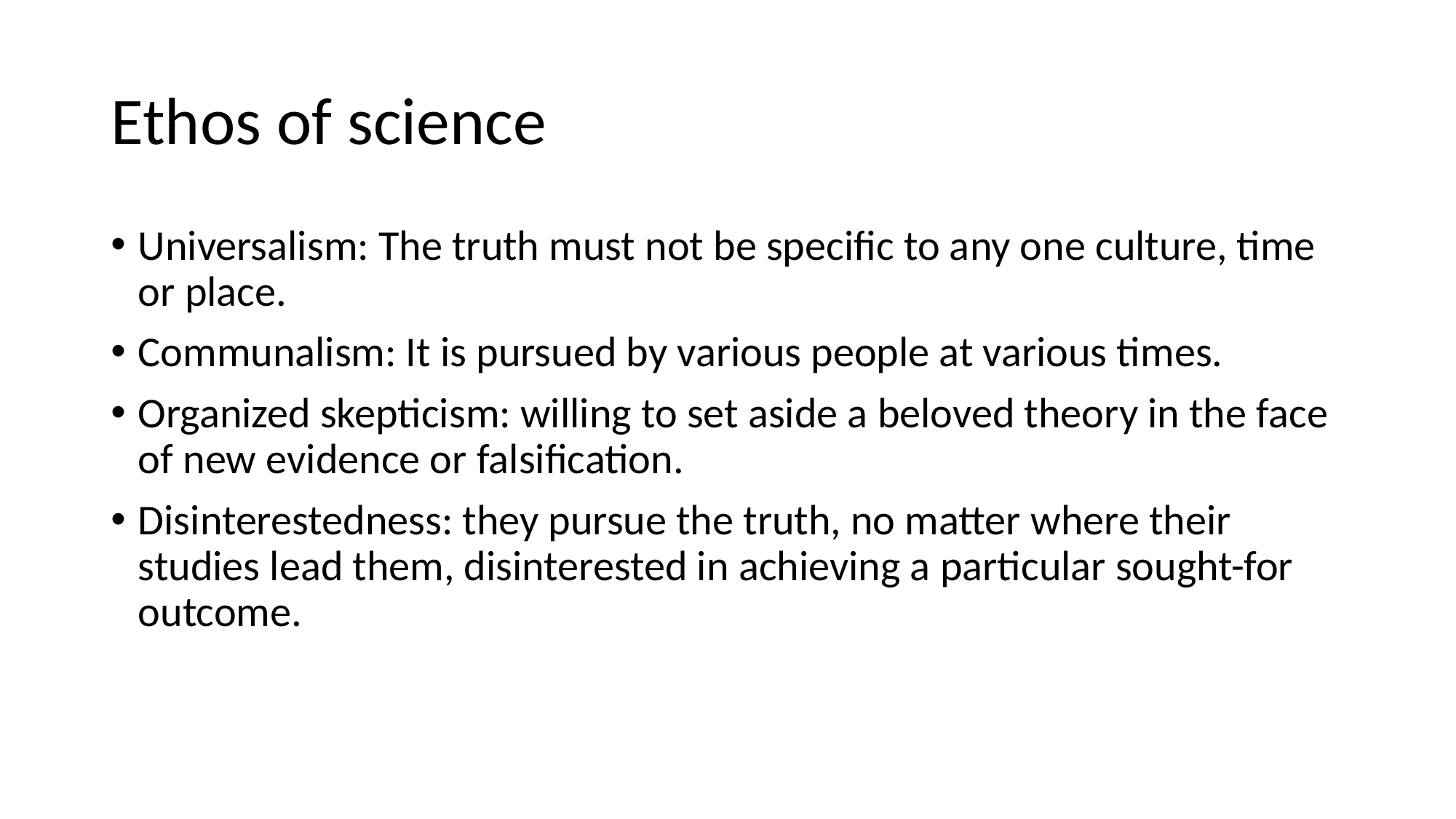

# Ethos of science
Universalism: The truth must not be specific to any one culture, time or place.
Communalism: It is pursued by various people at various times.
Organized skepticism: willing to set aside a beloved theory in the face of new evidence or falsification.
Disinterestedness: they pursue the truth, no matter where their studies lead them, disinterested in achieving a particular sought-for outcome.